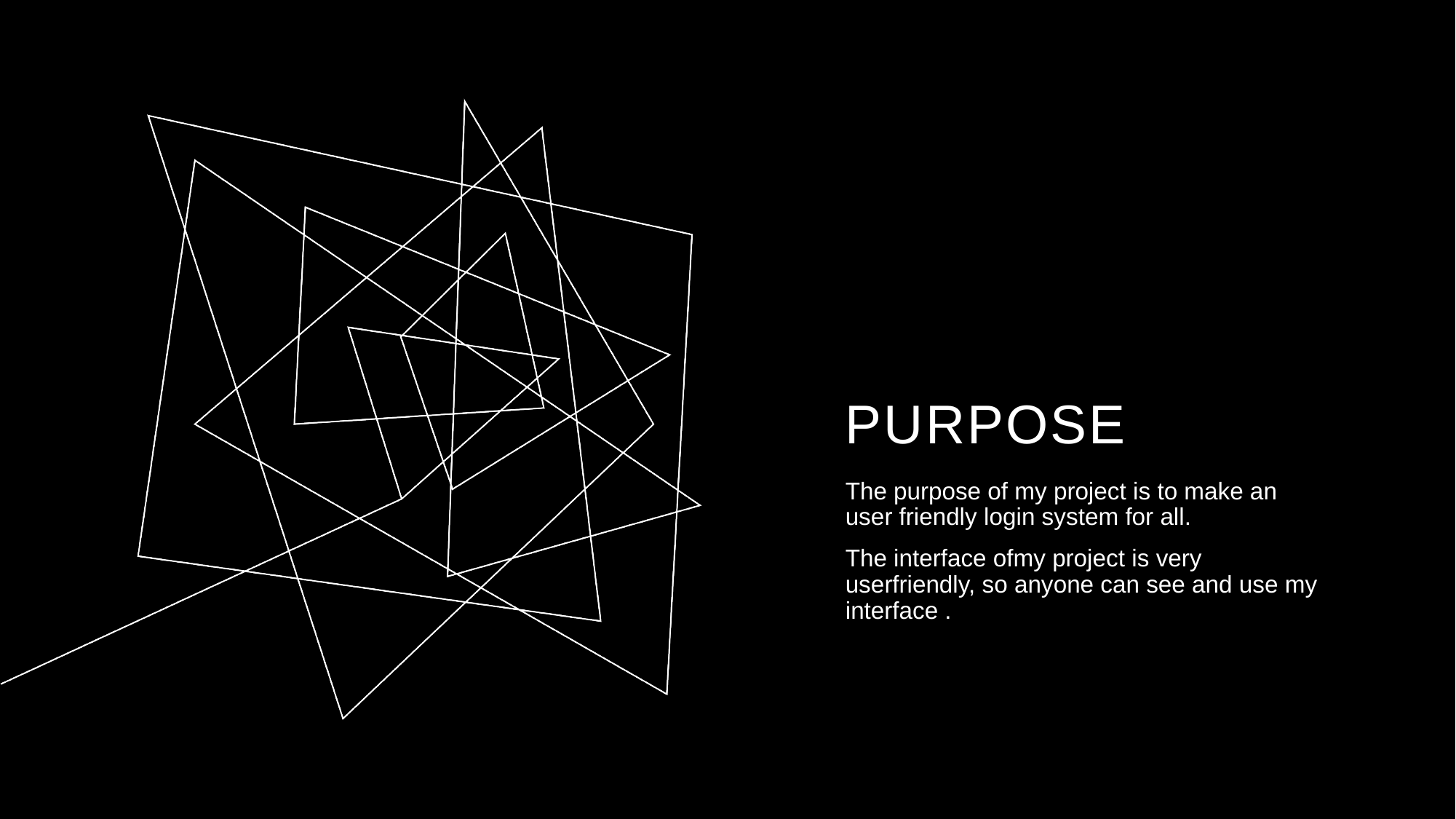

# PURPOSE
The purpose of my project is to make an user friendly login system for all.
The interface ofmy project is very userfriendly, so anyone can see and use my interface .